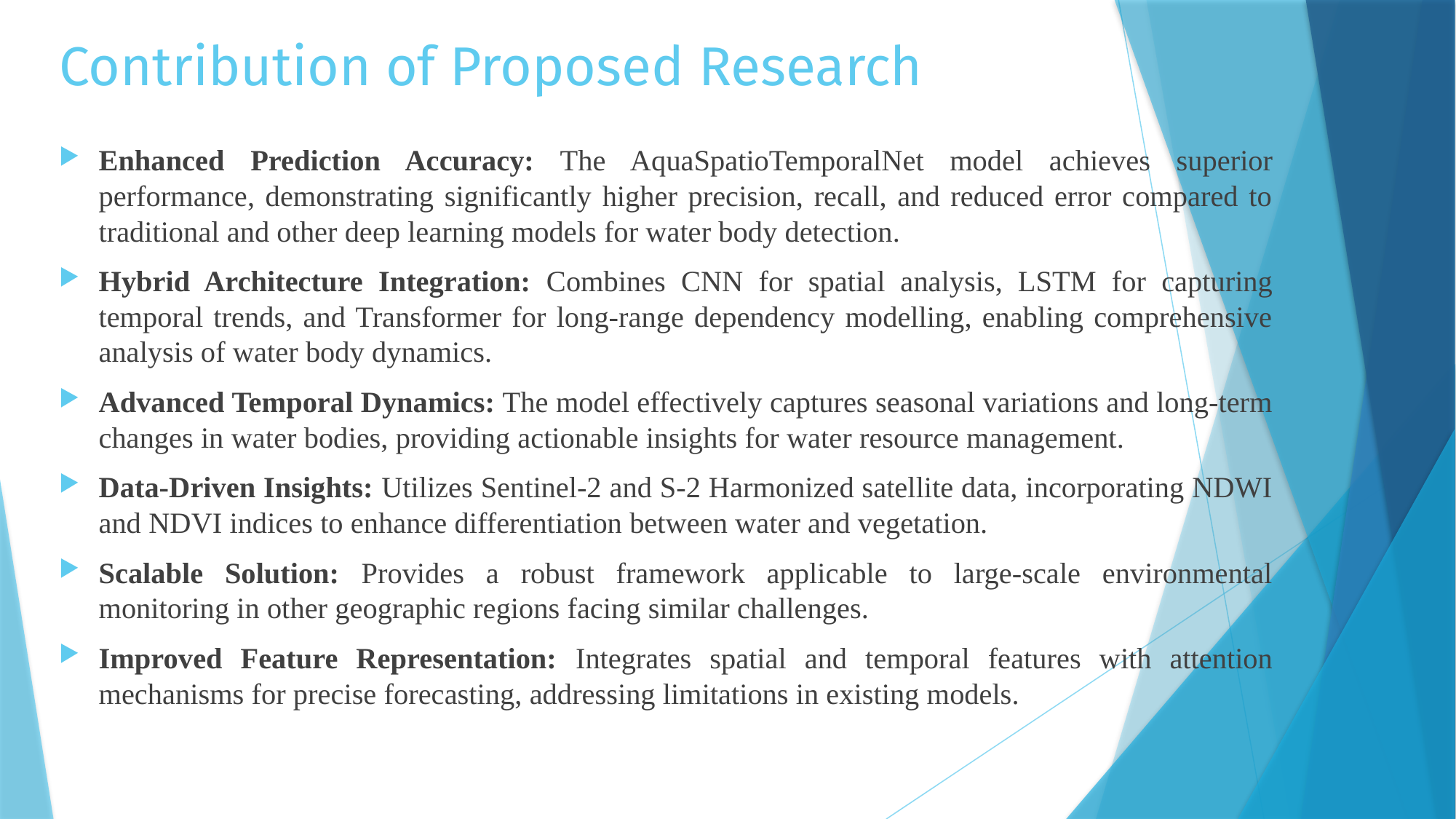

# Contribution of Proposed Research
Enhanced Prediction Accuracy: The AquaSpatioTemporalNet model achieves superior performance, demonstrating significantly higher precision, recall, and reduced error compared to traditional and other deep learning models for water body detection.
Hybrid Architecture Integration: Combines CNN for spatial analysis, LSTM for capturing temporal trends, and Transformer for long-range dependency modelling, enabling comprehensive analysis of water body dynamics.
Advanced Temporal Dynamics: The model effectively captures seasonal variations and long-term changes in water bodies, providing actionable insights for water resource management.
Data-Driven Insights: Utilizes Sentinel-2 and S-2 Harmonized satellite data, incorporating NDWI and NDVI indices to enhance differentiation between water and vegetation.
Scalable Solution: Provides a robust framework applicable to large-scale environmental monitoring in other geographic regions facing similar challenges.
Improved Feature Representation: Integrates spatial and temporal features with attention mechanisms for precise forecasting, addressing limitations in existing models.